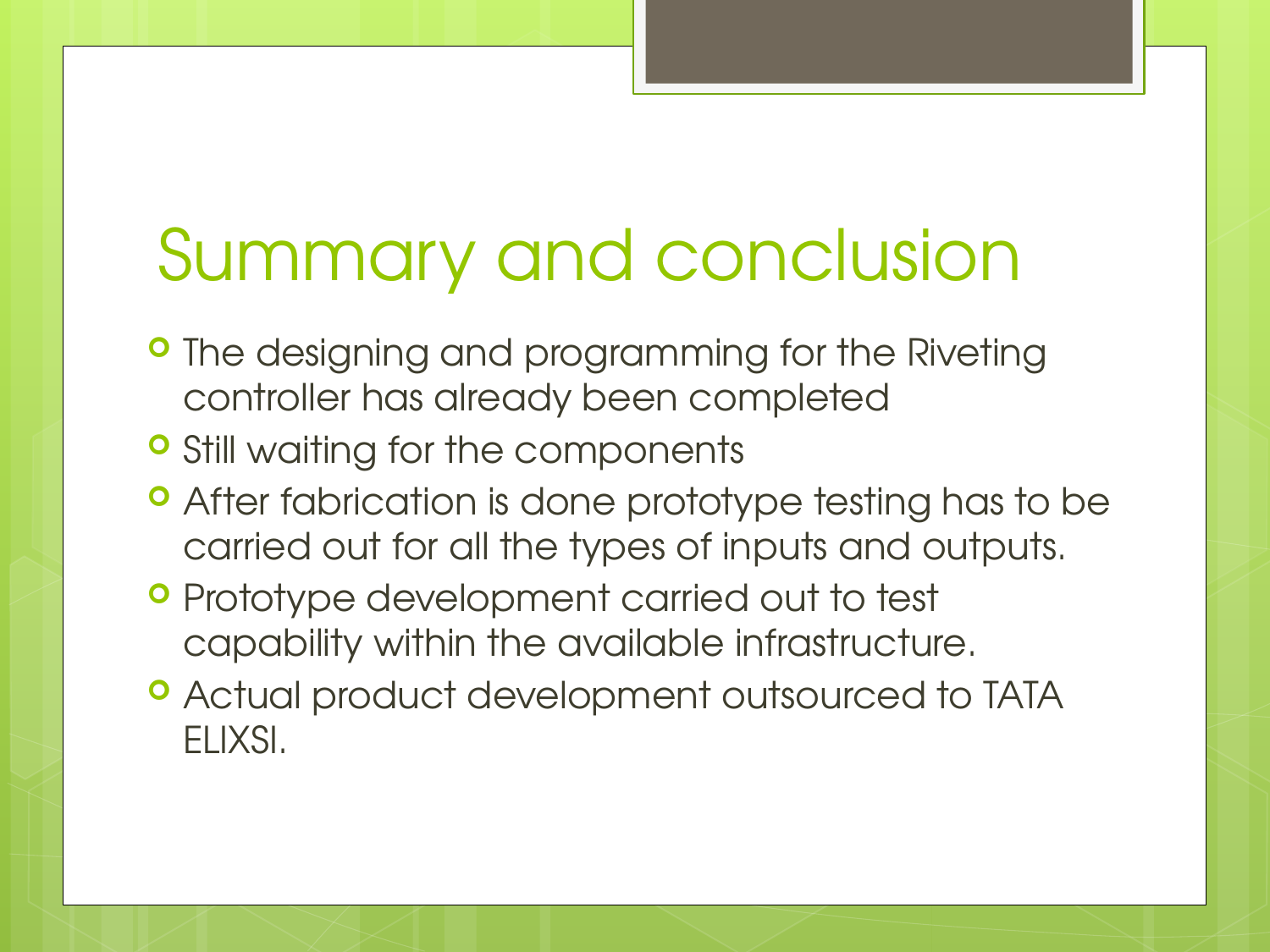

# Summary and conclusion
The designing and programming for the Riveting controller has already been completed
Still waiting for the components
After fabrication is done prototype testing has to be carried out for all the types of inputs and outputs.
Prototype development carried out to test capability within the available infrastructure.
Actual product development outsourced to TATA ELIXSI.